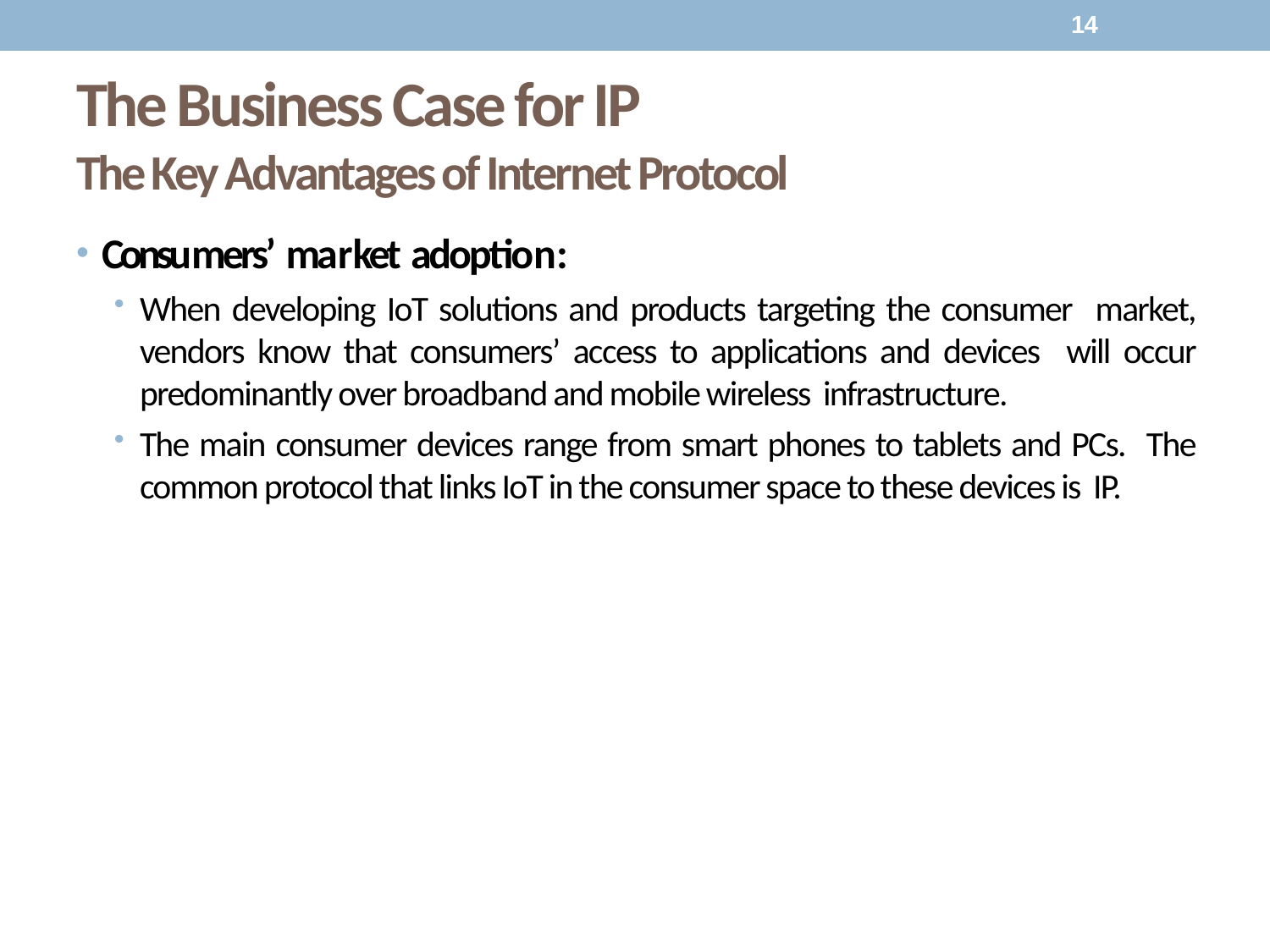

14
# The Business Case for IP
The Key Advantages of Internet Protocol
Consumers’ market adoption:
When developing IoT solutions and products targeting the consumer  market, vendors know that consumers’ access to applications and devices  will occur predominantly over broadband and mobile wireless  infrastructure.
The main consumer devices range from smart phones to tablets and PCs.  The common protocol that links IoT in the consumer space to these devices is  IP.